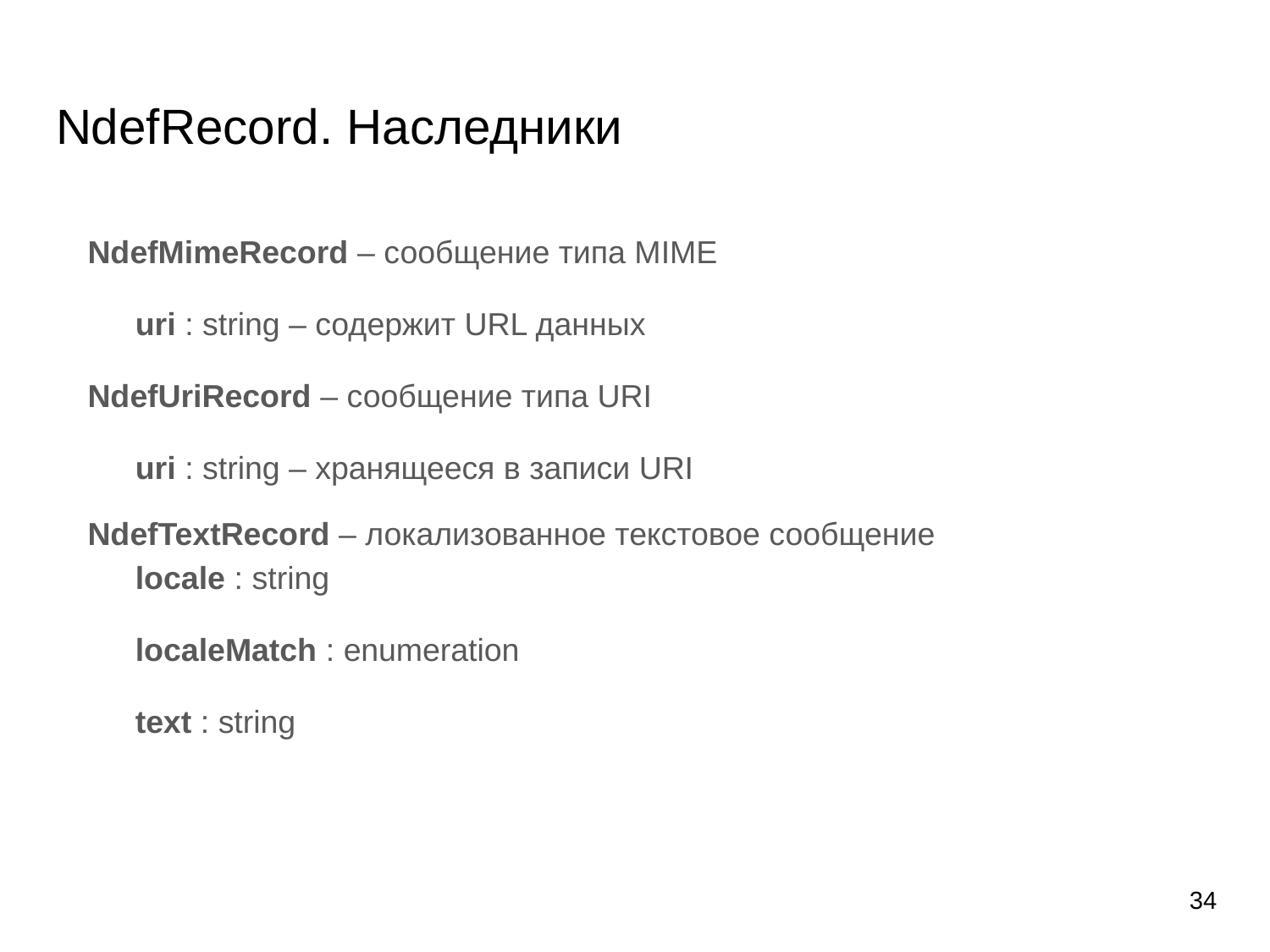

# NdefRecord. Наследники
NdefMimeRecord – сообщение типа MIME
uri : string – содержит URL данных
NdefUriRecord – сообщение типа URI
uri : string – хранящееся в записи URI
NdefTextRecord – локализованное текстовое сообщение
locale : string
localeMatch : enumeration
text : string
34